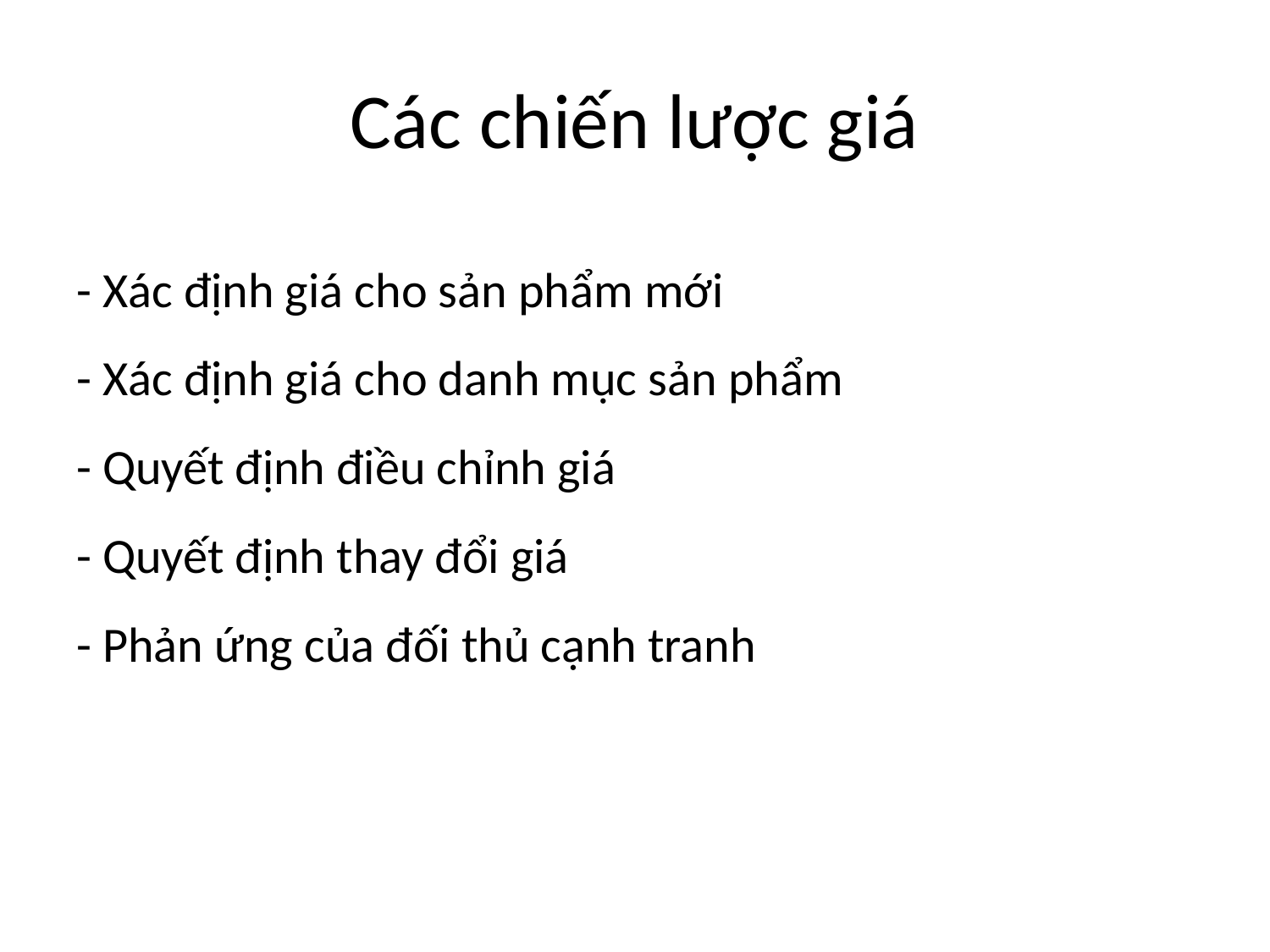

# Các chiến lược giá
- Xác định giá cho sản phẩm mới
- Xác định giá cho danh mục sản phẩm
- Quyết định điều chỉnh giá
- Quyết định thay đổi giá
- Phản ứng của đối thủ cạnh tranh